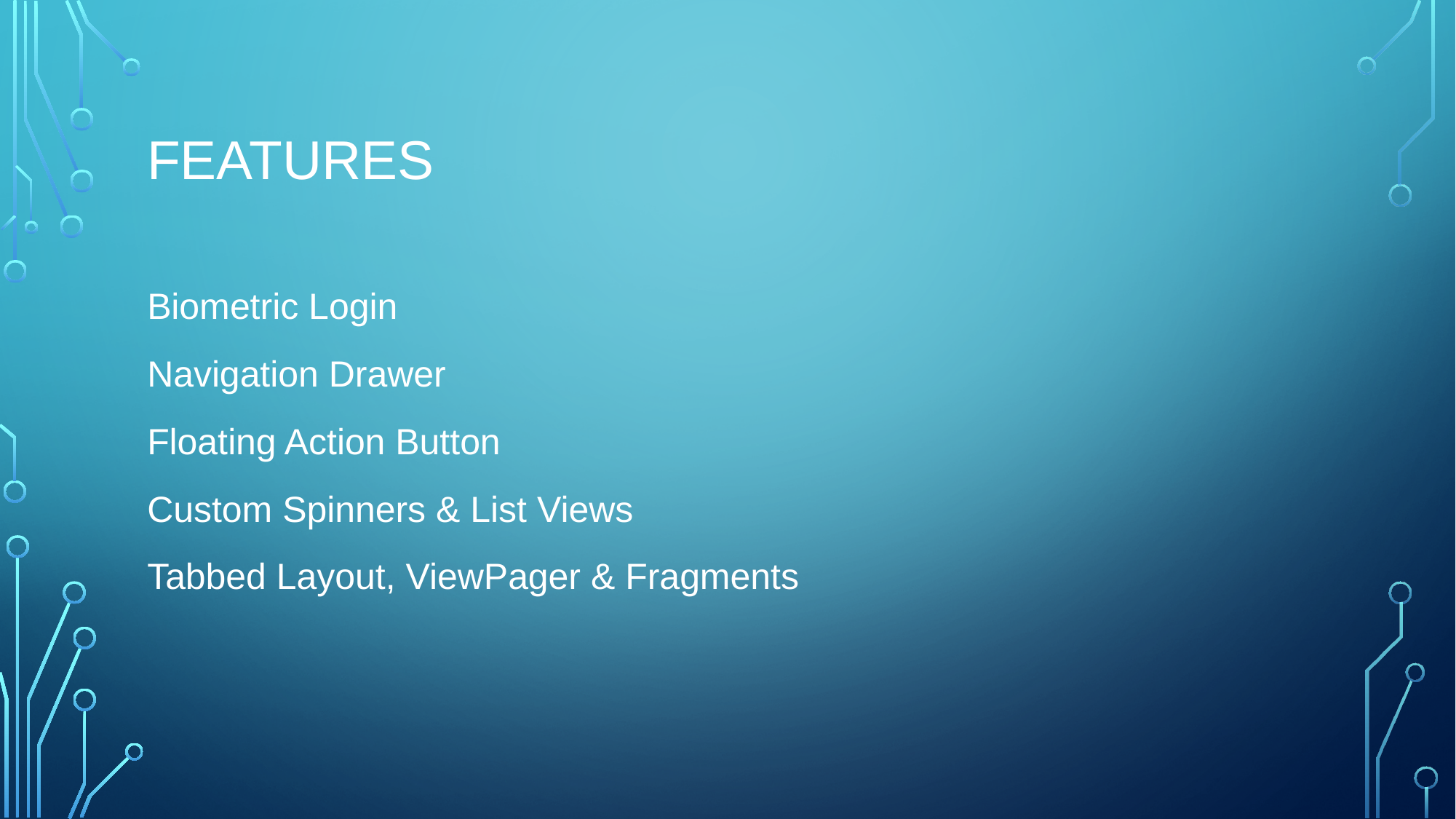

# Features
Biometric Login
Navigation Drawer
Floating Action Button
Custom Spinners & List Views
Tabbed Layout, ViewPager & Fragments